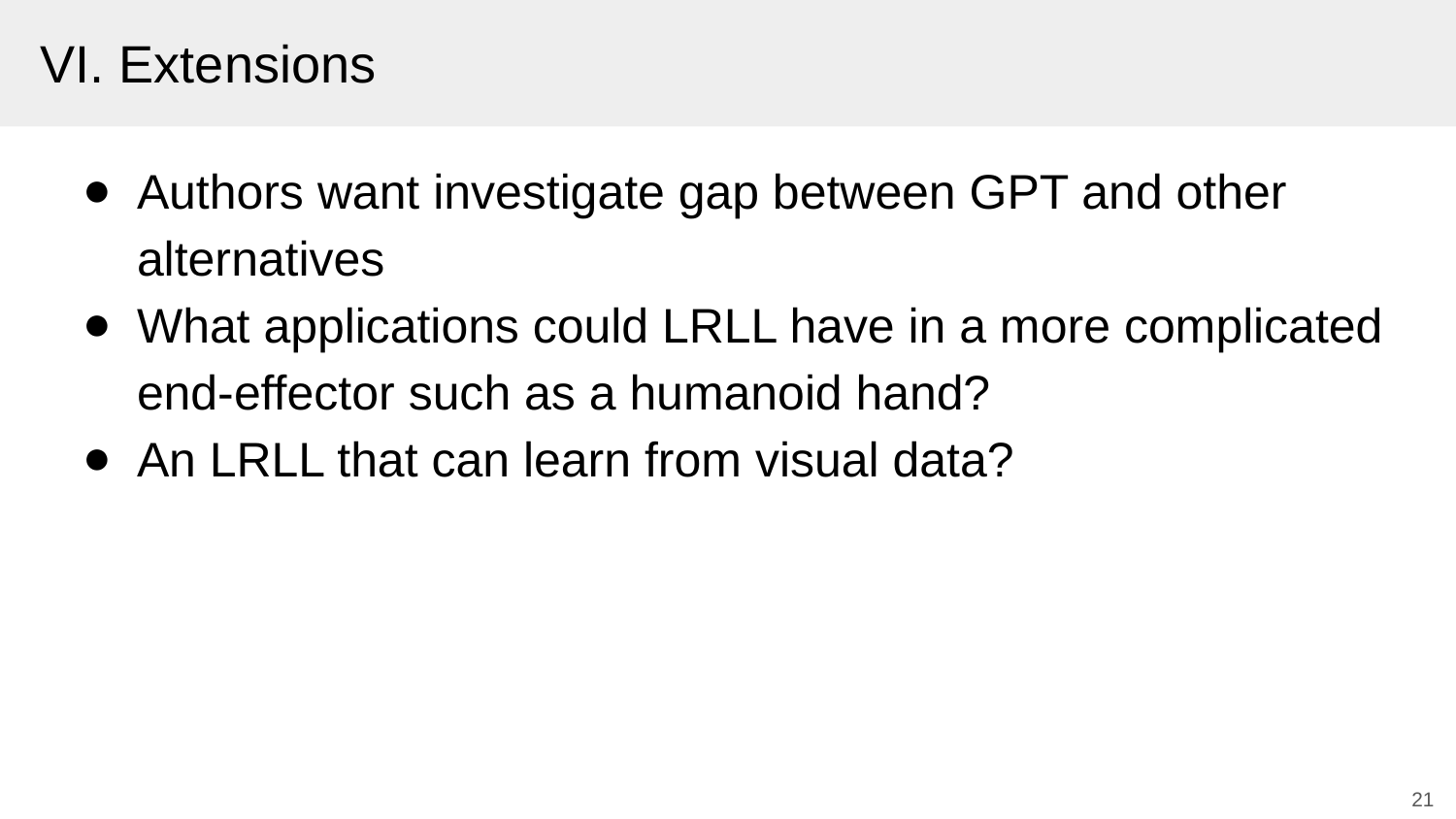

# VI. Extensions
Authors want investigate gap between GPT and other alternatives
What applications could LRLL have in a more complicated end-effector such as a humanoid hand?
An LRLL that can learn from visual data?

21
21